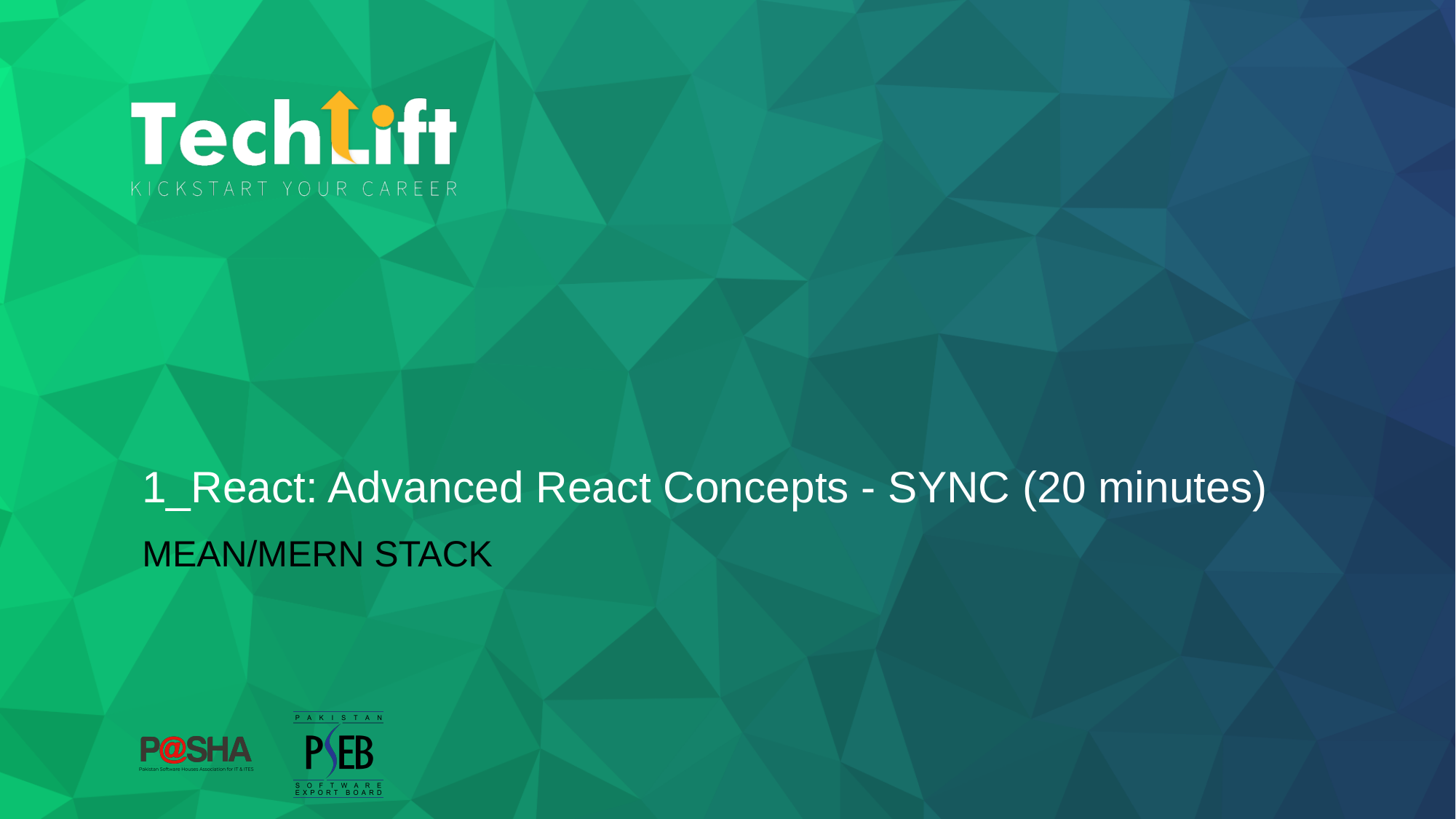

# 1_React: Advanced React Concepts - SYNC (20 minutes)
MEAN/MERN STACK